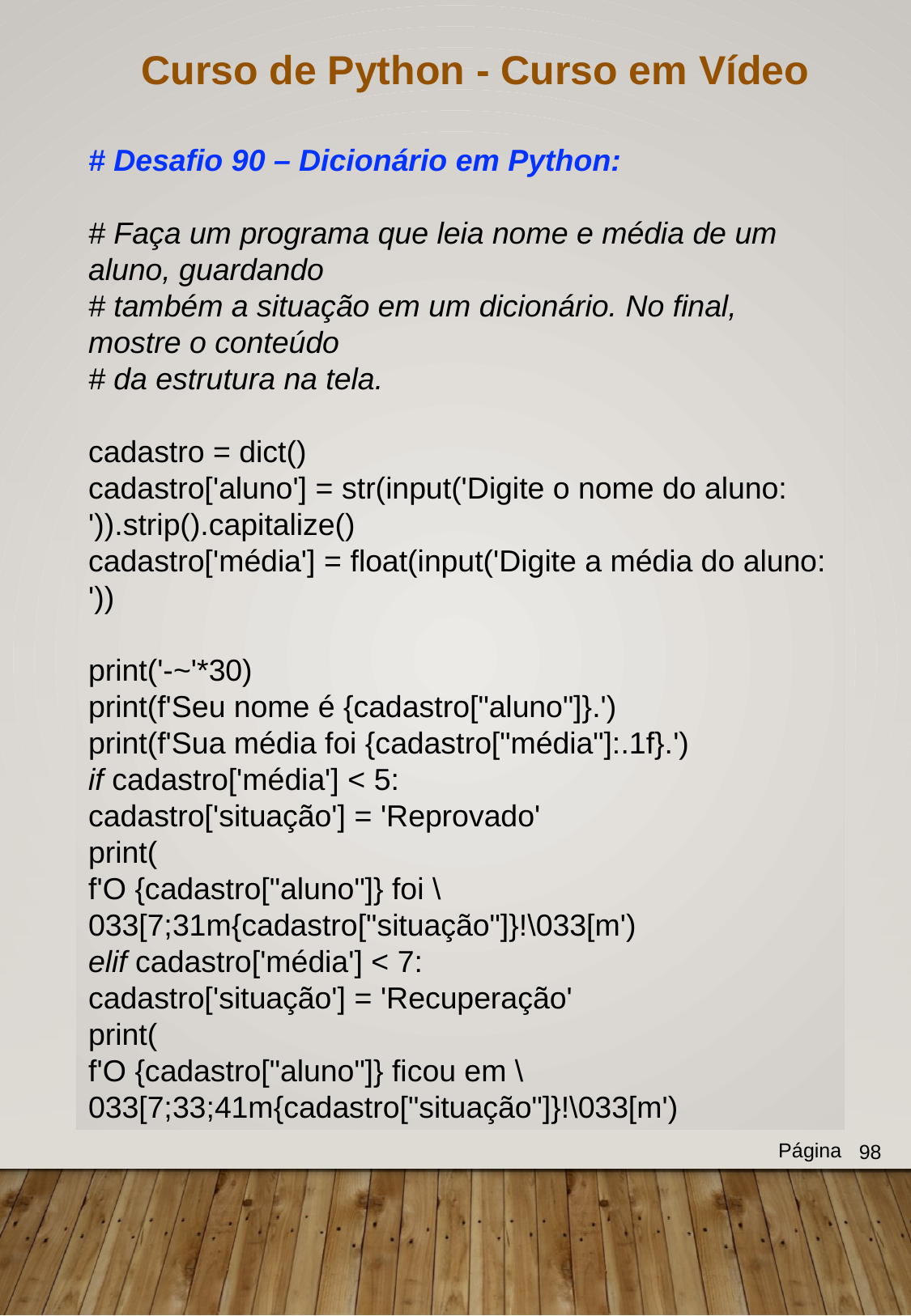

Curso de Python - Curso em Vídeo
# Desafio 90 – Dicionário em Python:

# Faça um programa que leia nome e média de um aluno, guardando
# também a situação em um dicionário. No final, mostre o conteúdo
# da estrutura na tela.

cadastro = dict()
cadastro['aluno'] = str(input('Digite o nome do aluno: ')).strip().capitalize()
cadastro['média'] = float(input('Digite a média do aluno: '))
print('-~'*30)
print(f'Seu nome é {cadastro["aluno"]}.')
print(f'Sua média foi {cadastro["média"]:.1f}.')
if cadastro['média'] < 5:
cadastro['situação'] = 'Reprovado'
print(
f'O {cadastro["aluno"]} foi \033[7;31m{cadastro["situação"]}!\033[m')
elif cadastro['média'] < 7:
cadastro['situação'] = 'Recuperação'
print(
f'O {cadastro["aluno"]} ficou em \033[7;33;41m{cadastro["situação"]}!\033[m')
Página
98